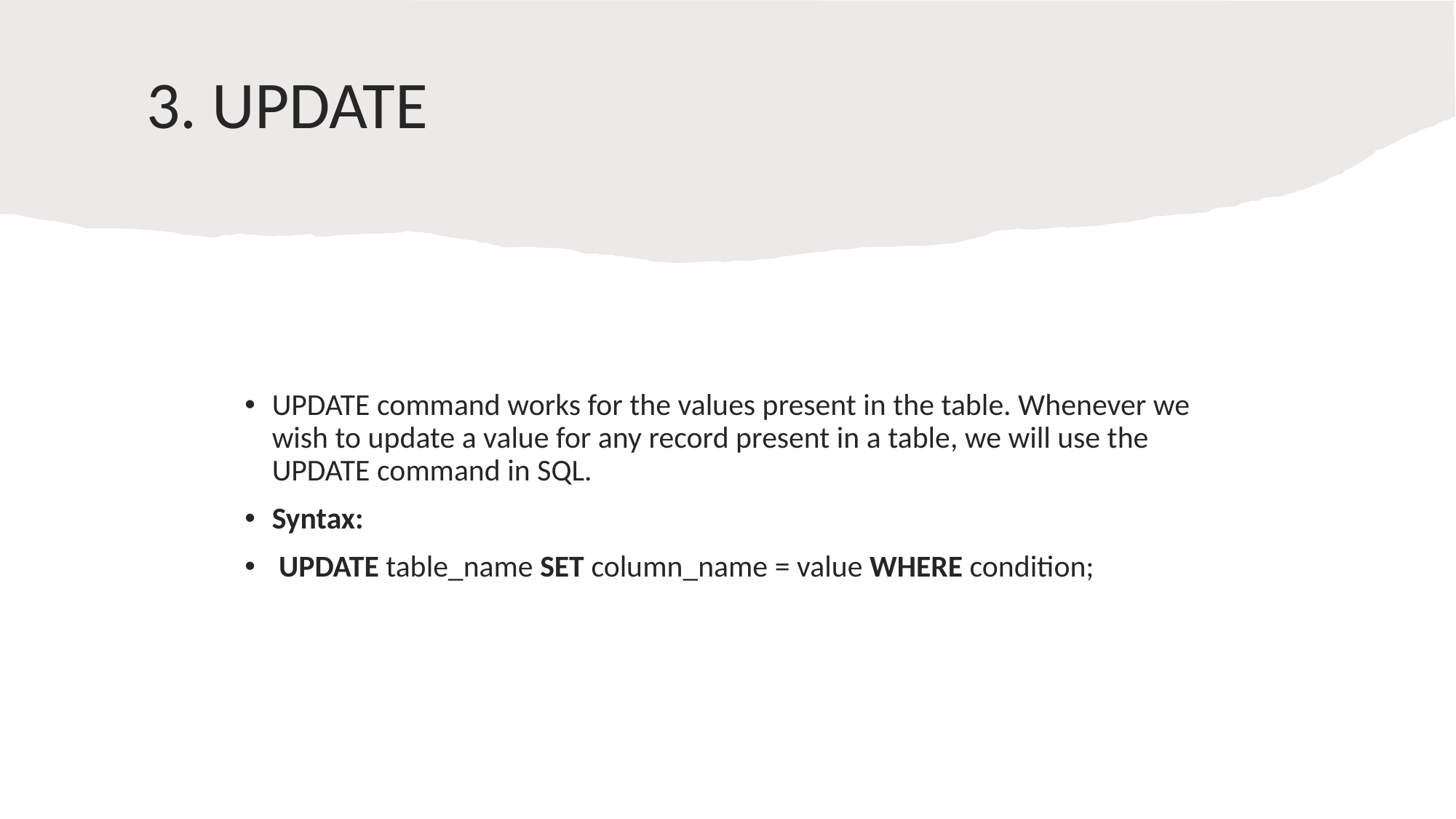

# 3. UPDATE

UPDATE command works for the values present in the table. Whenever we wish to update a value for any record present in a table, we will use the UPDATE command in SQL.
Syntax:
UPDATE table_name SET column_name = value WHERE condition;